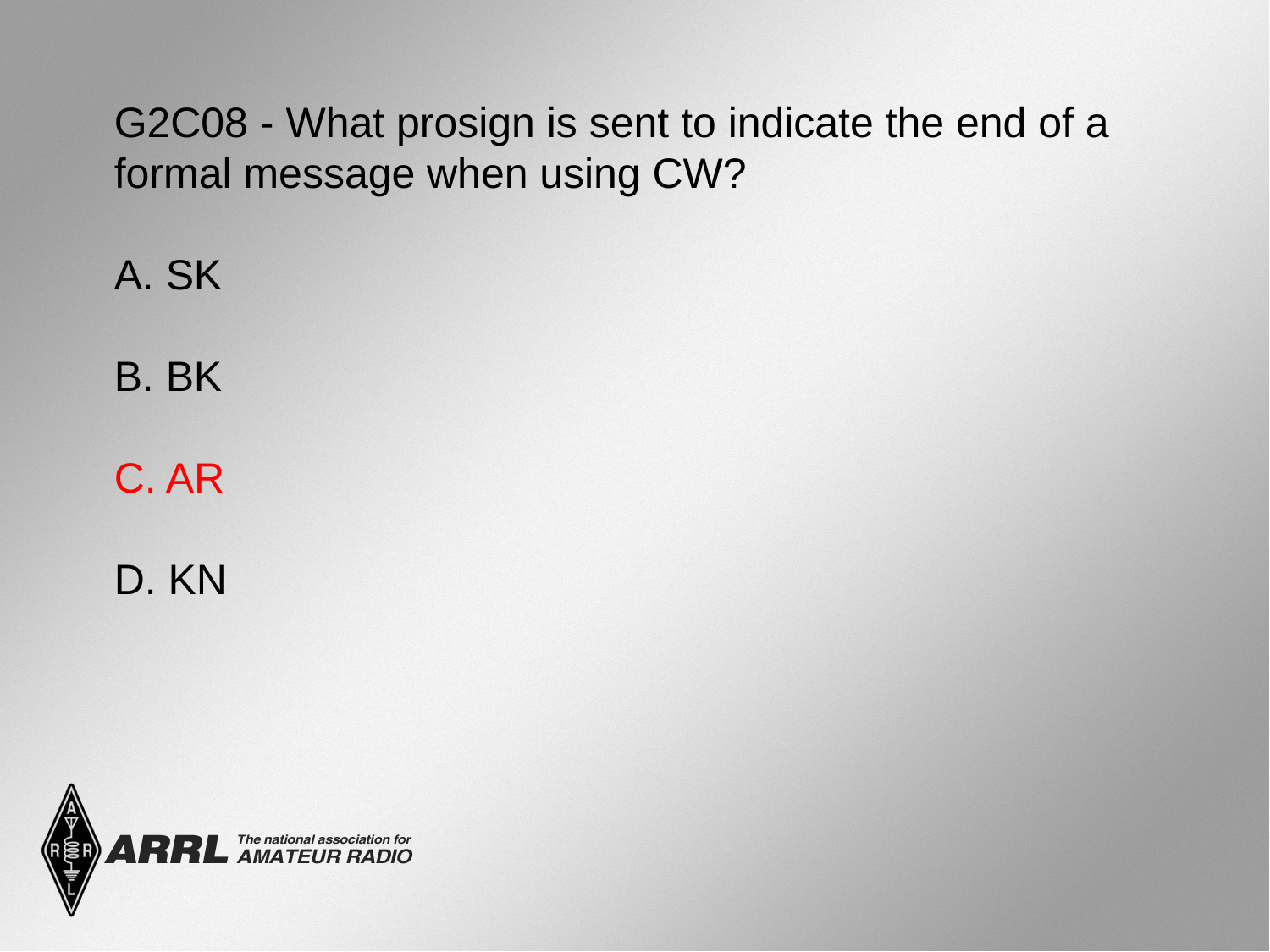

G2C08 - What prosign is sent to indicate the end of a formal message when using CW?

A. SK

B. BK

C. AR

D. KN